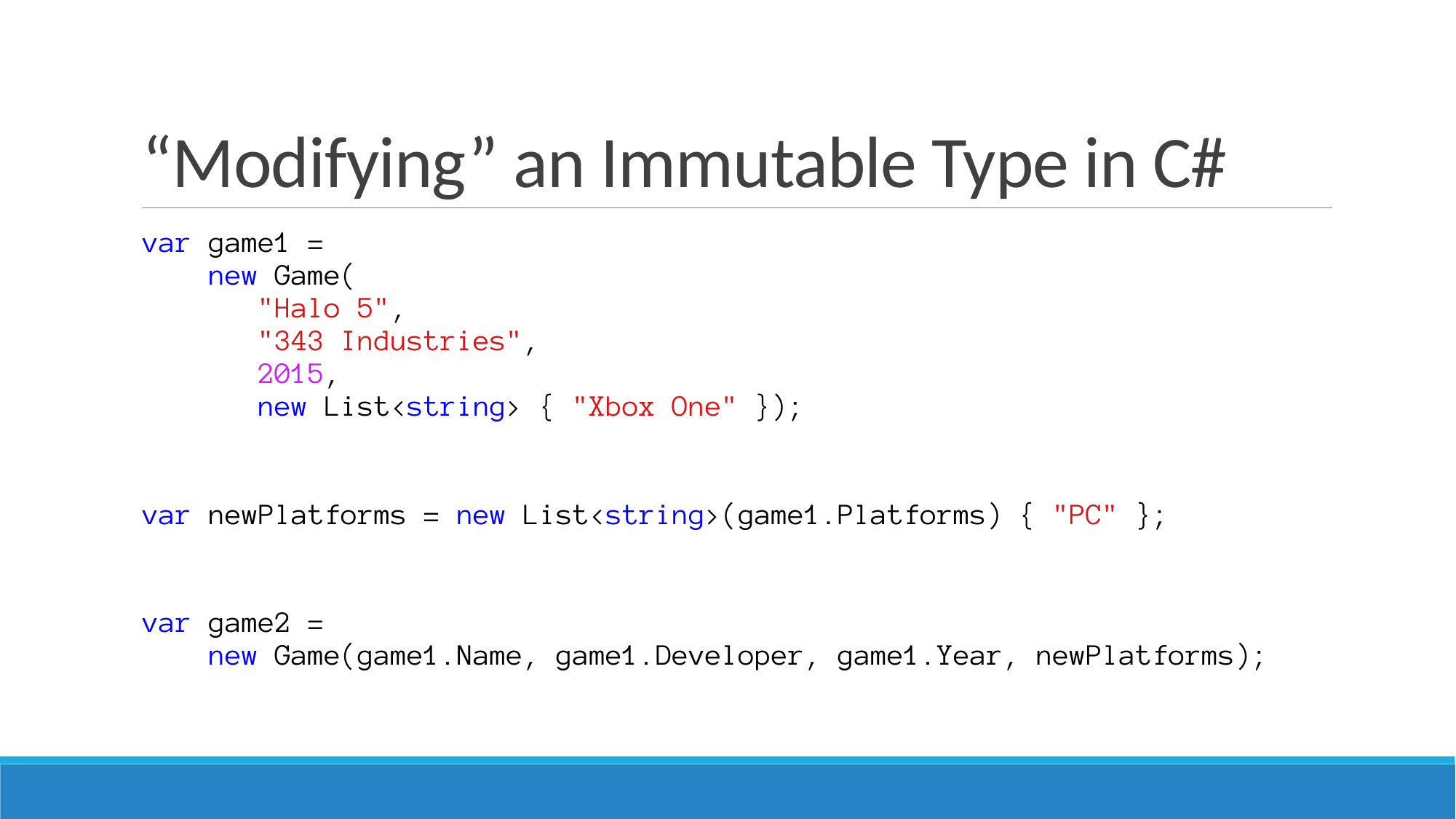

# “Modifying” an Immutable Type in C#
var game1 =
    new Game(
       "Halo 5",
       "343 Industries",
       2015,
       new List<string> { "Xbox One" });

var newPlatforms = new List<string>(game1.Platforms) { "PC" };

var game2 =
    new Game(game1.Name, game1.Developer, game1.Year, newPlatforms);